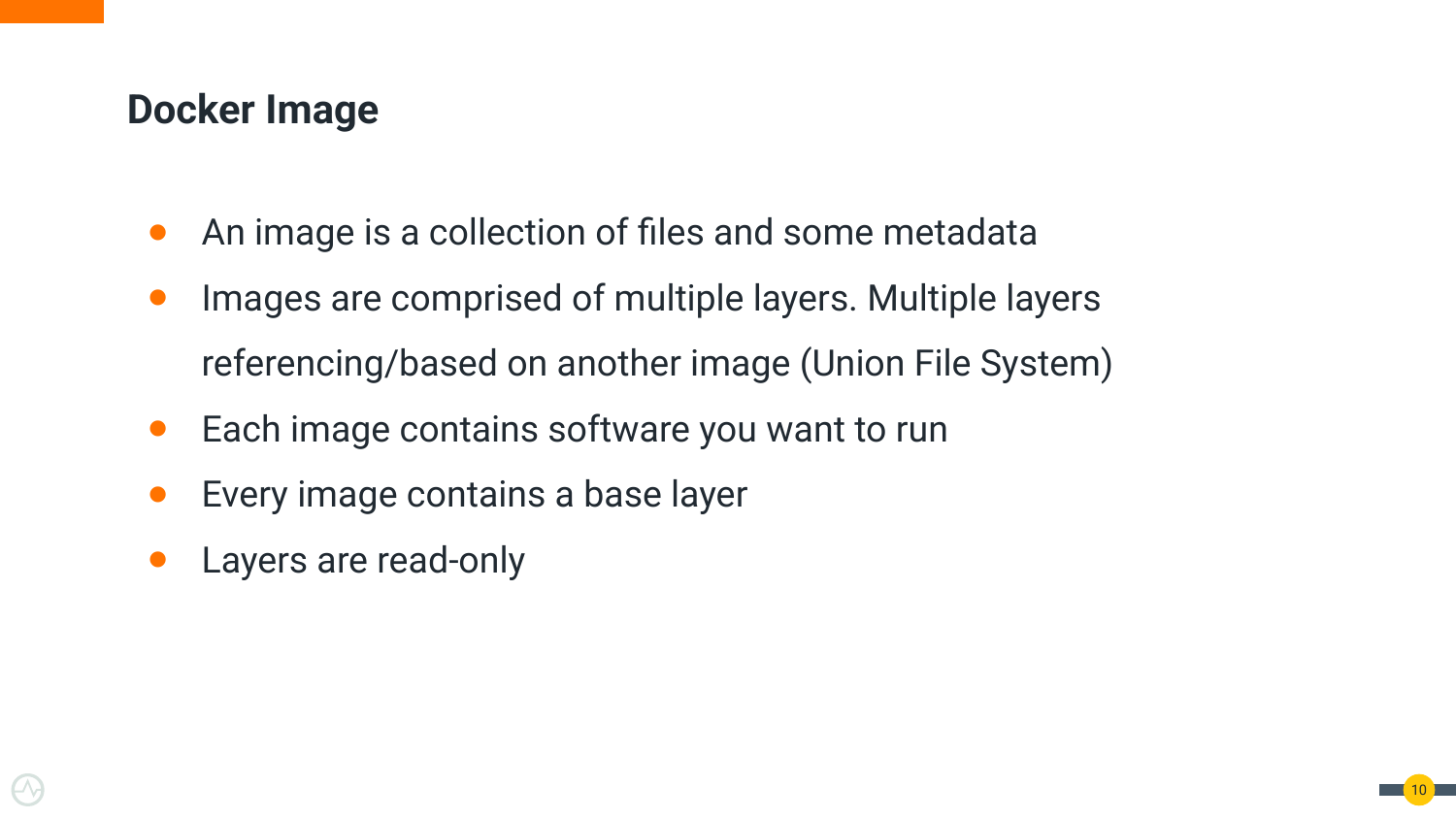

# Docker Image
An image is a collection of files and some metadata
Images are comprised of multiple layers. Multiple layers referencing/based on another image (Union File System)
Each image contains software you want to run
Every image contains a base layer
Layers are read-only
10